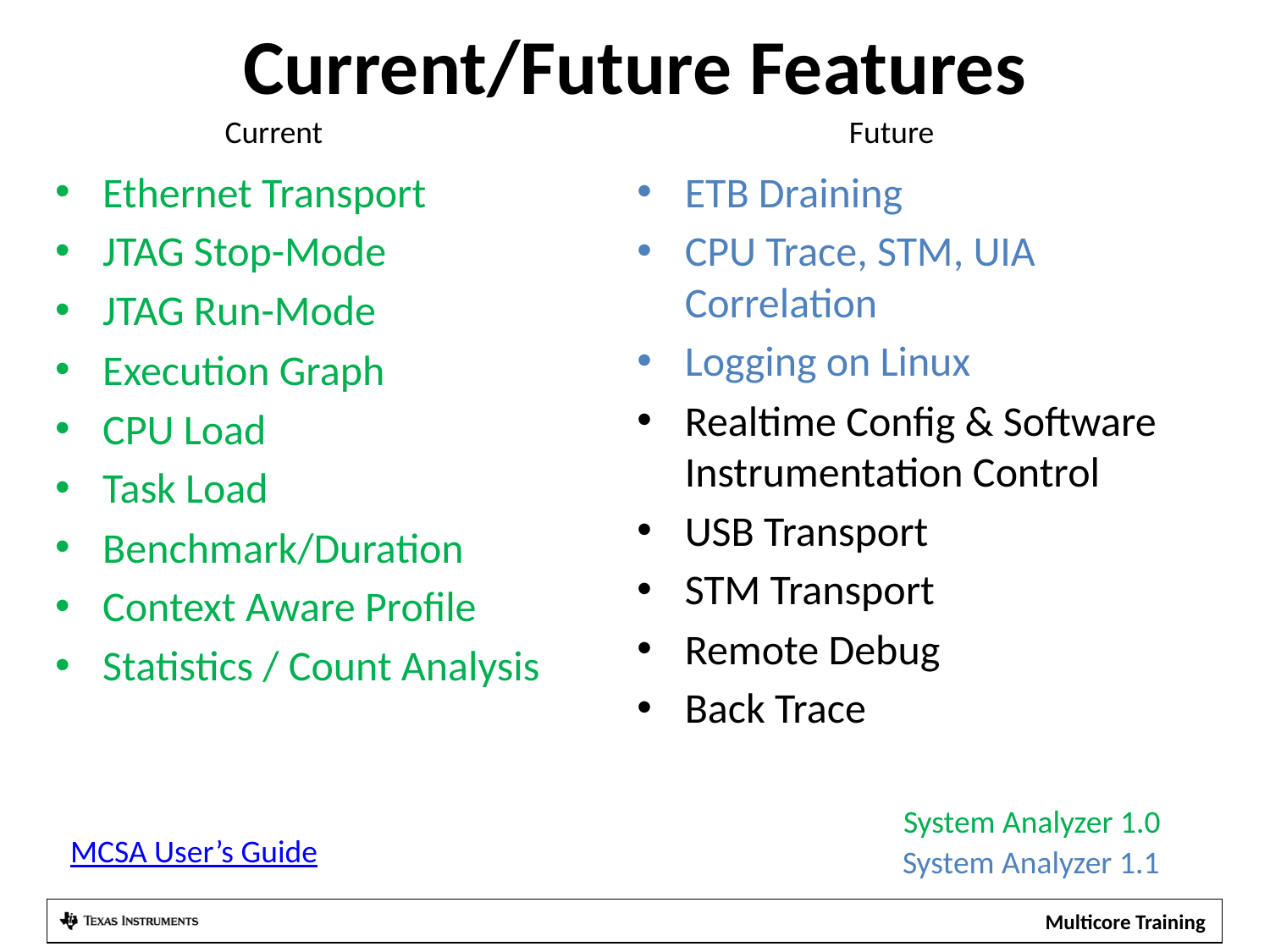

# Current/Future Features
Current
Future
Ethernet Transport
JTAG Stop-Mode
JTAG Run-Mode
Execution Graph
CPU Load
Task Load
Benchmark/Duration
Context Aware Profile
Statistics / Count Analysis
ETB Draining
CPU Trace, STM, UIA Correlation
Logging on Linux
Realtime Config & Software Instrumentation Control
USB Transport
STM Transport
Remote Debug
Back Trace
System Analyzer 1.0
MCSA User’s Guide
System Analyzer 1.1